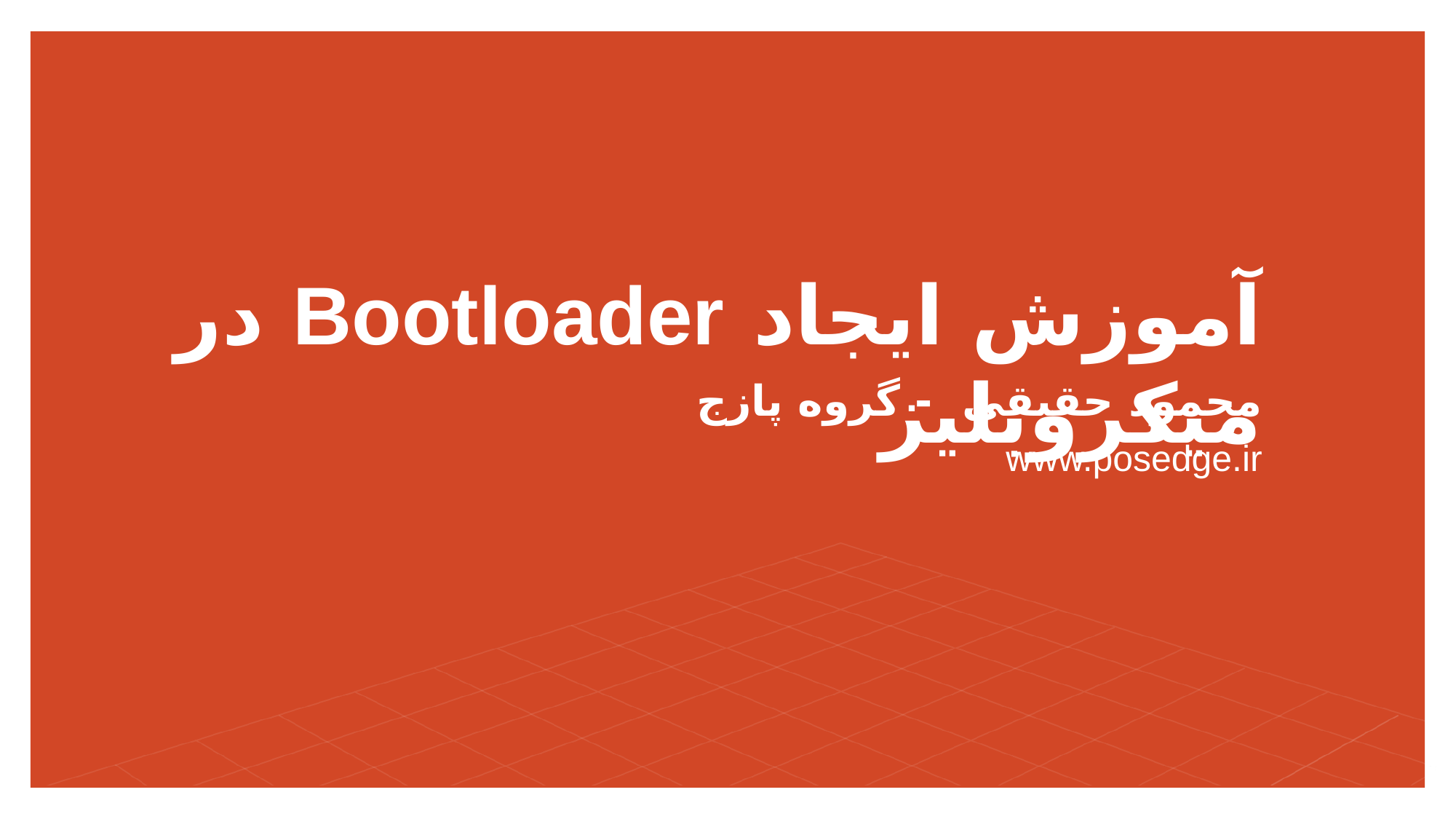

# آموزش ایجاد Bootloader در میکروبلیز
محمود حقیقی  - گروه پازج
www.posedge.ir